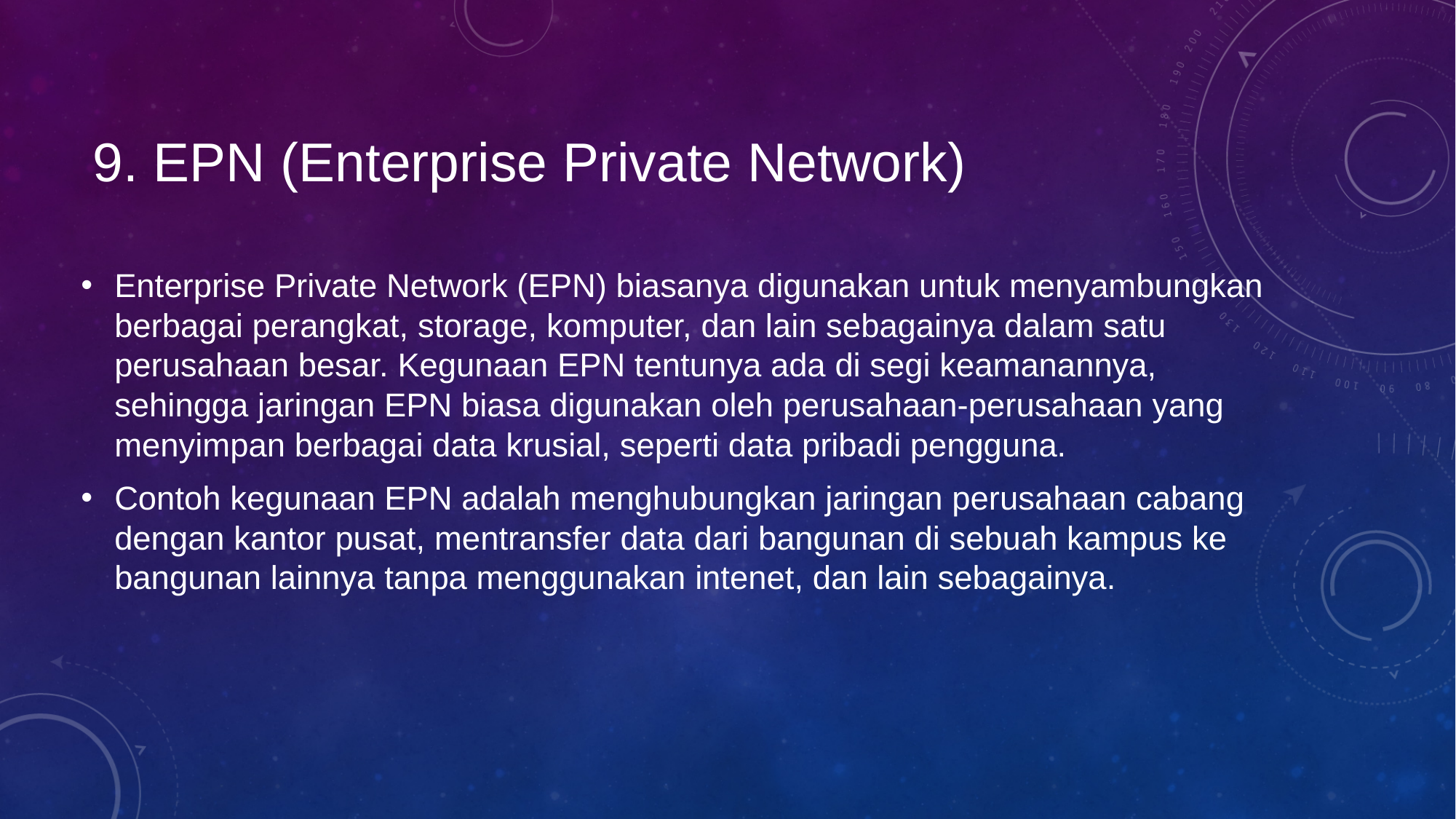

# 9. EPN (Enterprise Private Network)
Enterprise Private Network (EPN) biasanya digunakan untuk menyambungkan berbagai perangkat, storage, komputer, dan lain sebagainya dalam satu perusahaan besar. Kegunaan EPN tentunya ada di segi keamanannya, sehingga jaringan EPN biasa digunakan oleh perusahaan-perusahaan yang menyimpan berbagai data krusial, seperti data pribadi pengguna.
Contoh kegunaan EPN adalah menghubungkan jaringan perusahaan cabang dengan kantor pusat, mentransfer data dari bangunan di sebuah kampus ke bangunan lainnya tanpa menggunakan intenet, dan lain sebagainya.